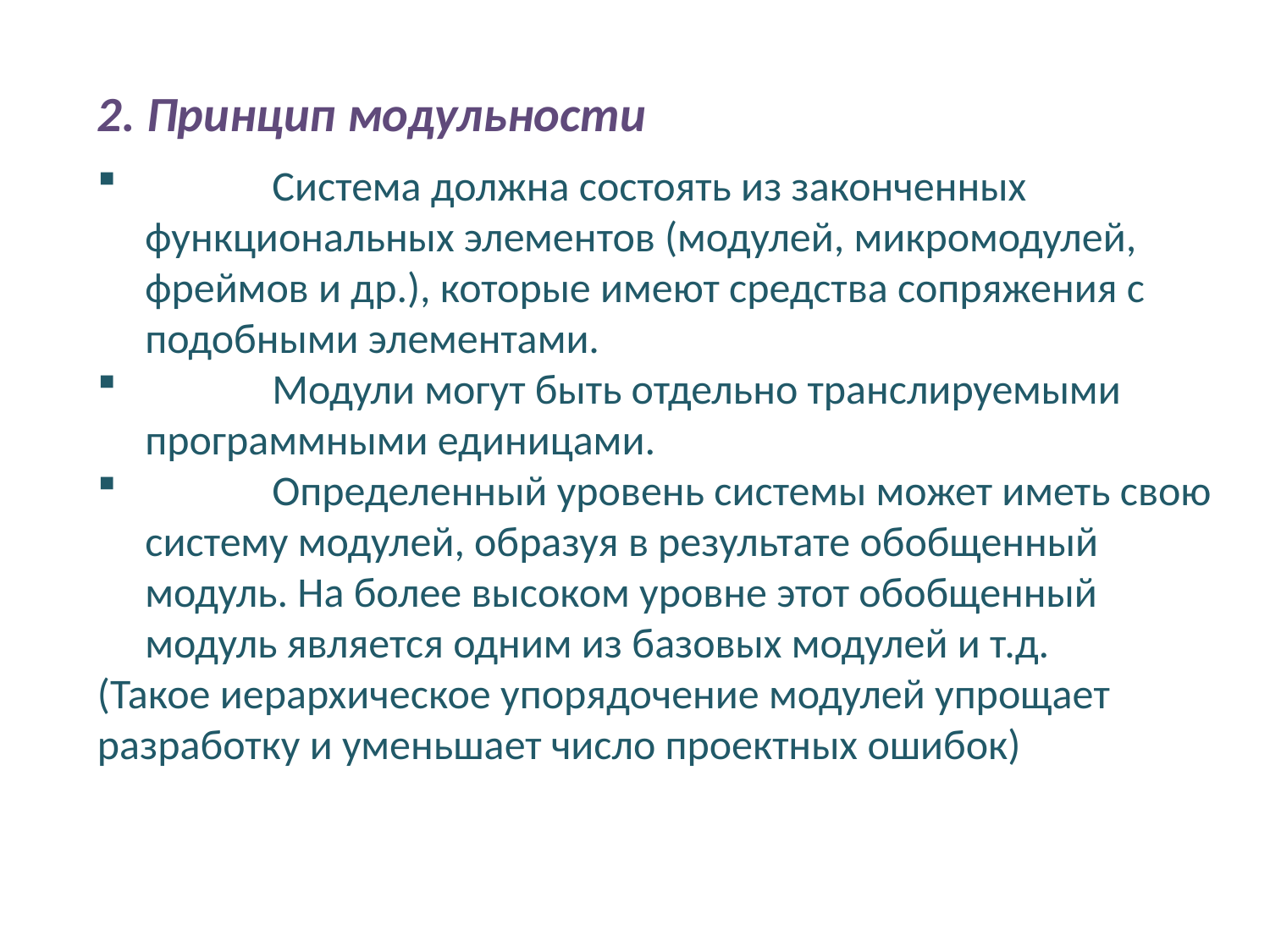

2. Принцип модульности

	Система должна состоять из законченных функциональных элементов (модулей, микромодулей, фреймов и др.), которые имеют средства сопряжения с подобными элементами.
	Модули могут быть отдельно транслируемыми программными единицами.
	Определенный уровень системы может иметь свою систему модулей, образуя в результате обобщенный модуль. На более высоком уровне этот обобщенный модуль является одним из базовых модулей и т.д.
(Такое иерархическое упорядочение модулей упрощает разработку и уменьшает число проектных ошибок)